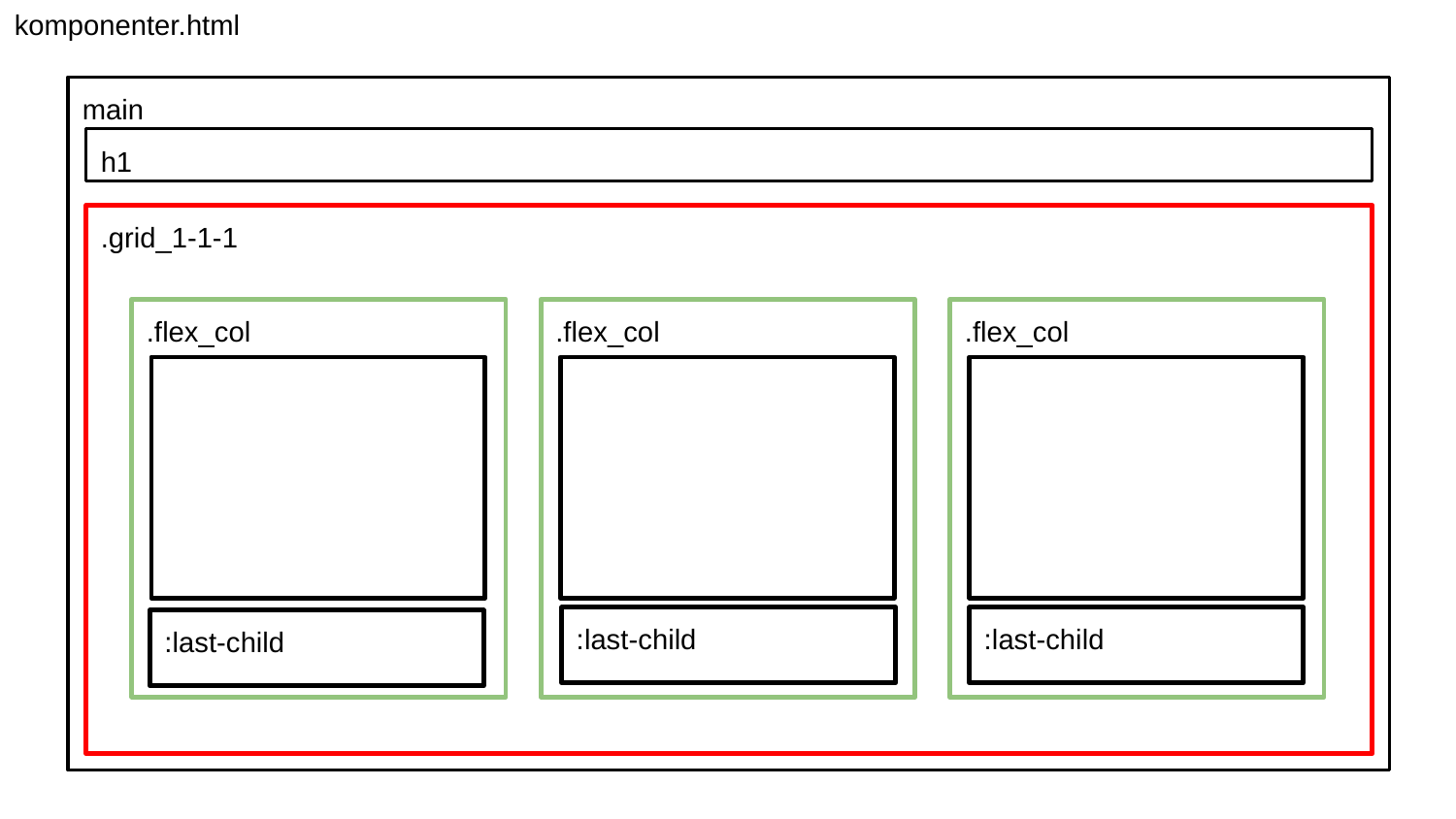

komponenter.html
main
h1
.grid_1-1-1
.flex_col

.flex_col

.flex_col

:last-child

:last-child

:last-child